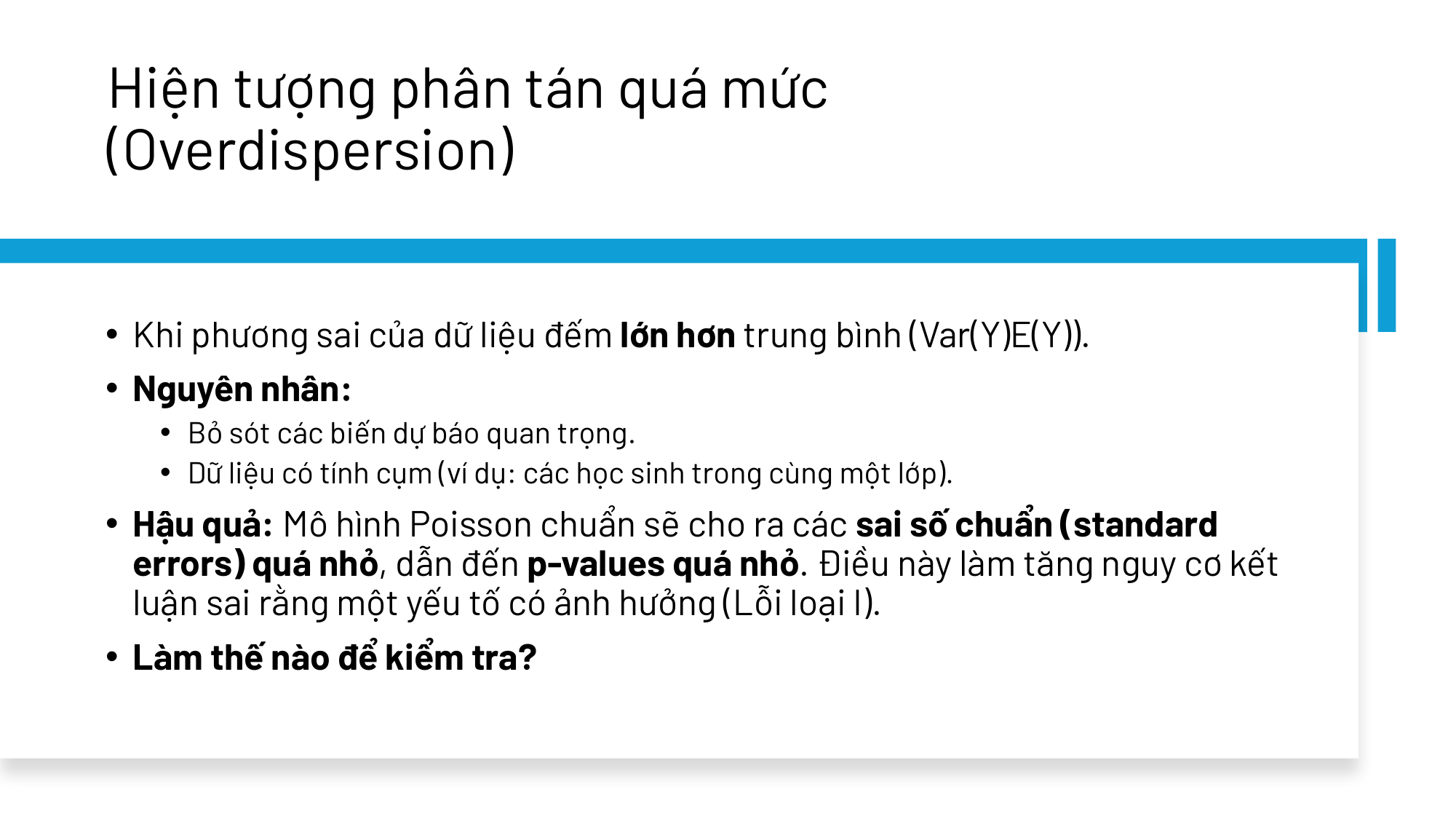

# Hiện tượng phân tán quá mức (Overdispersion)

Khi phương sai của dữ liệu đếm lớn hơn trung bình (Var(Y)E(Y)).
Nguyên nhân:
Bỏ sót các biến dự báo quan trọng.
Dữ liệu có tính cụm (ví dụ: các học sinh trong cùng một lớp).
Hậu quả: Mô hình Poisson chuẩn sẽ cho ra các sai số chuẩn (standard errors) quá nhỏ, dẫn đến p-values quá nhỏ. Điều này làm tăng nguy cơ kết luận sai rằng một yếu tố có ảnh hưởng (Lỗi loại I).
Làm thế nào để kiểm tra?